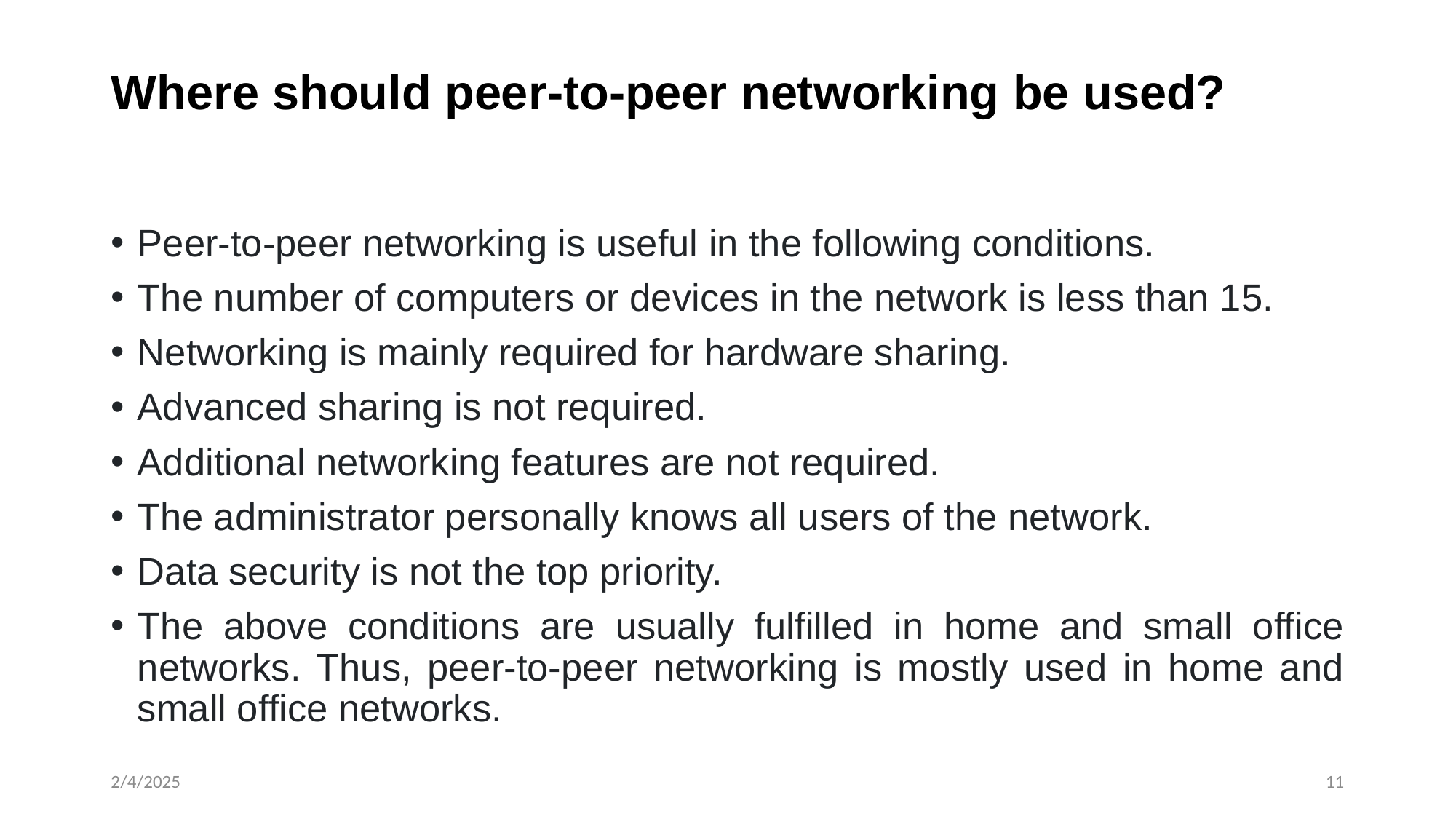

# Where should peer-to-peer networking be used?
Peer-to-peer networking is useful in the following conditions.
The number of computers or devices in the network is less than 15.
Networking is mainly required for hardware sharing.
Advanced sharing is not required.
Additional networking features are not required.
The administrator personally knows all users of the network.
Data security is not the top priority.
The above conditions are usually fulfilled in home and small office networks. Thus, peer-to-peer networking is mostly used in home and small office networks.

2/4/2025

11